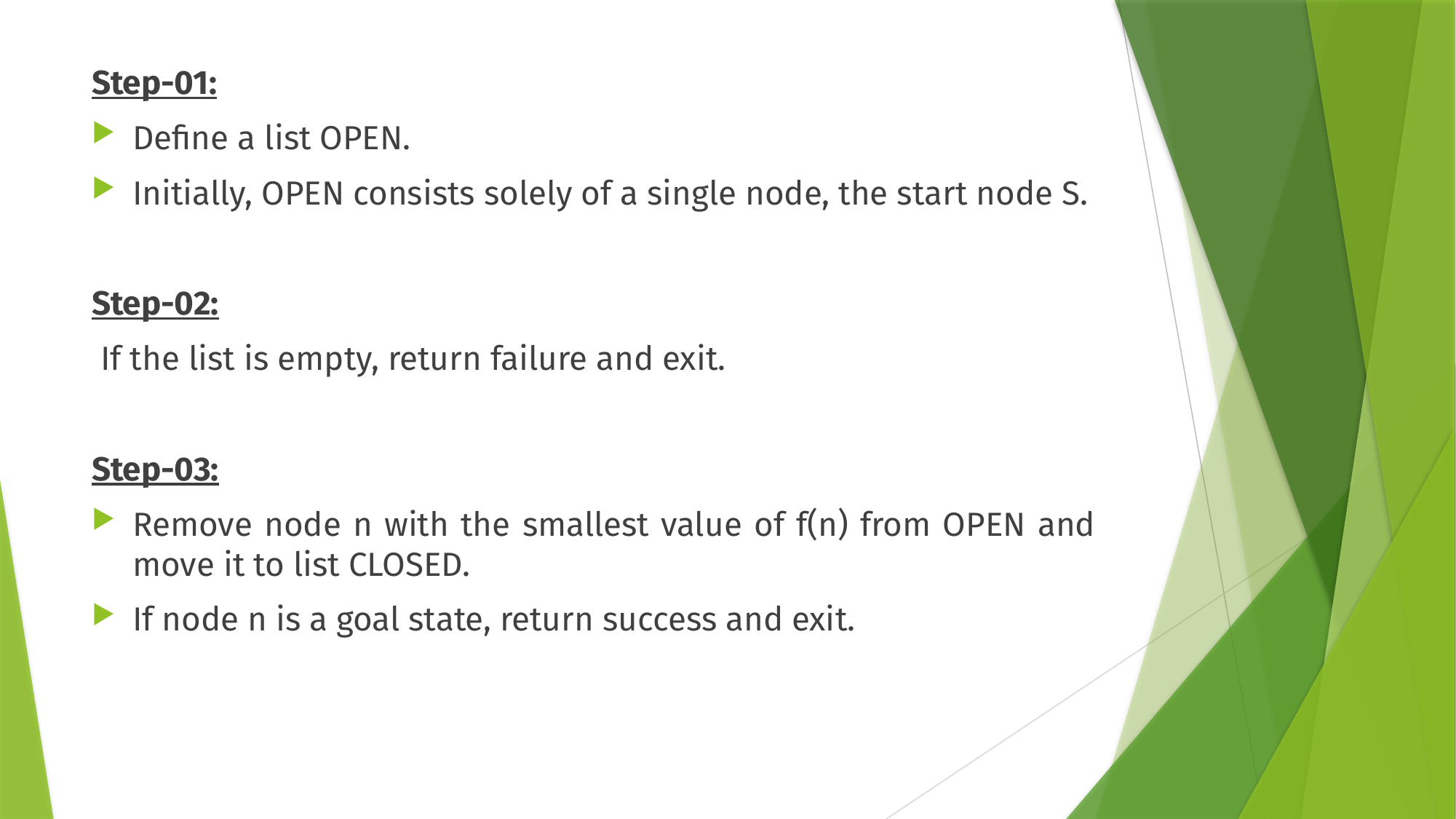

Step-01:
Define a list OPEN.
Initially, OPEN consists solely of a single node, the start node S.

Step-02:
 If the list is empty, return failure and exit.

Step-03:
Remove node n with the smallest value of f(n) from OPEN and move it to list CLOSED.
If node n is a goal state, return success and exit.